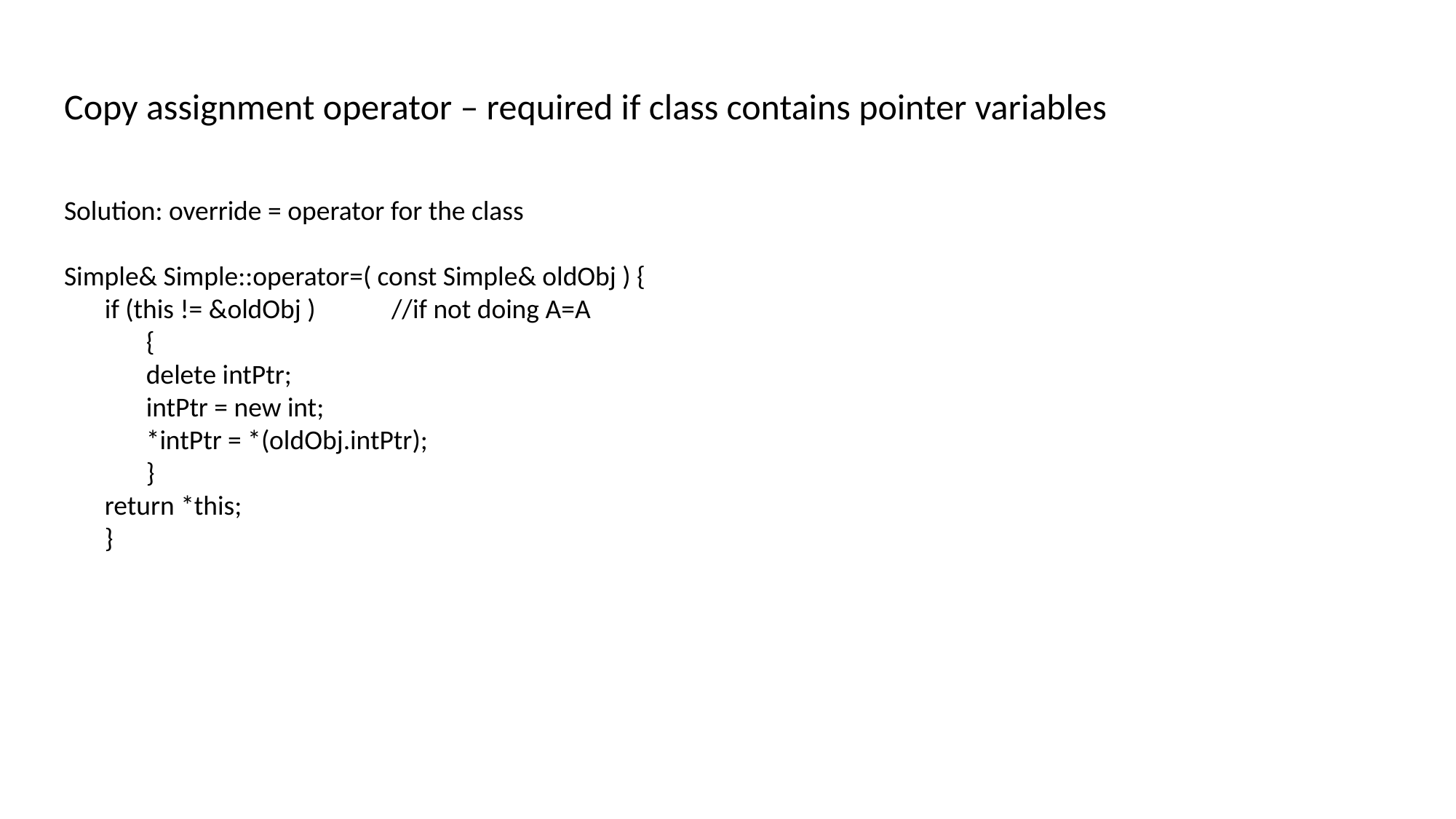

Copy assignment operator – required if class contains pointer variables

Solution: override = operator for the class
Simple& Simple::operator=( const Simple& oldObj ) {
	if (this != &oldObj )	//if not doing A=A
		{
		delete intPtr;
		intPtr = new int;
		*intPtr = *(oldObj.intPtr);
		}
	return *this;
	}